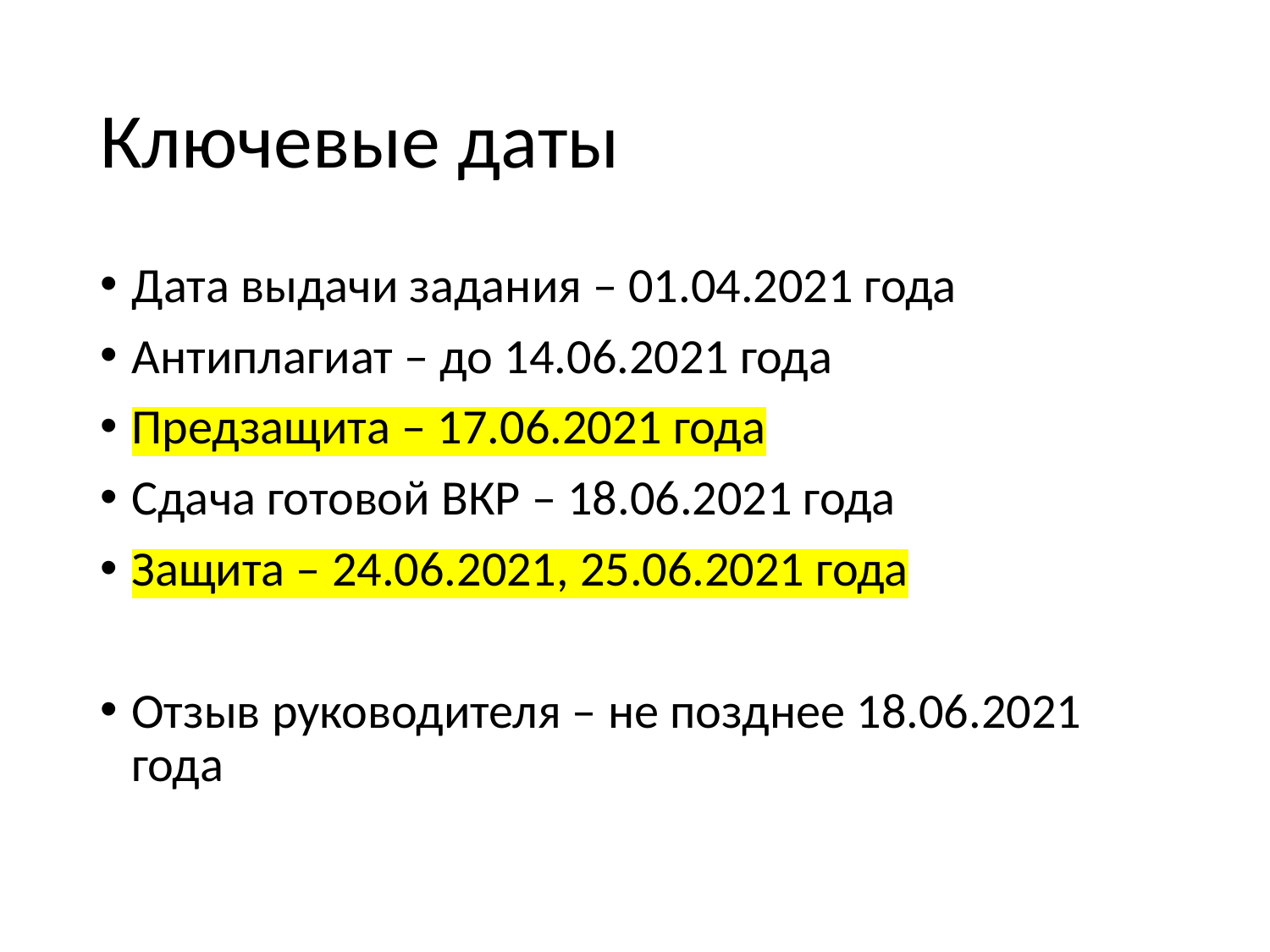

# Ключевые даты
Дата выдачи задания – 01.04.2021 года
Антиплагиат – до 14.06.2021 года
Предзащита – 17.06.2021 года
Сдача готовой ВКР – 18.06.2021 года
Защита – 24.06.2021, 25.06.2021 года

Отзыв руководителя – не позднее 18.06.2021 года